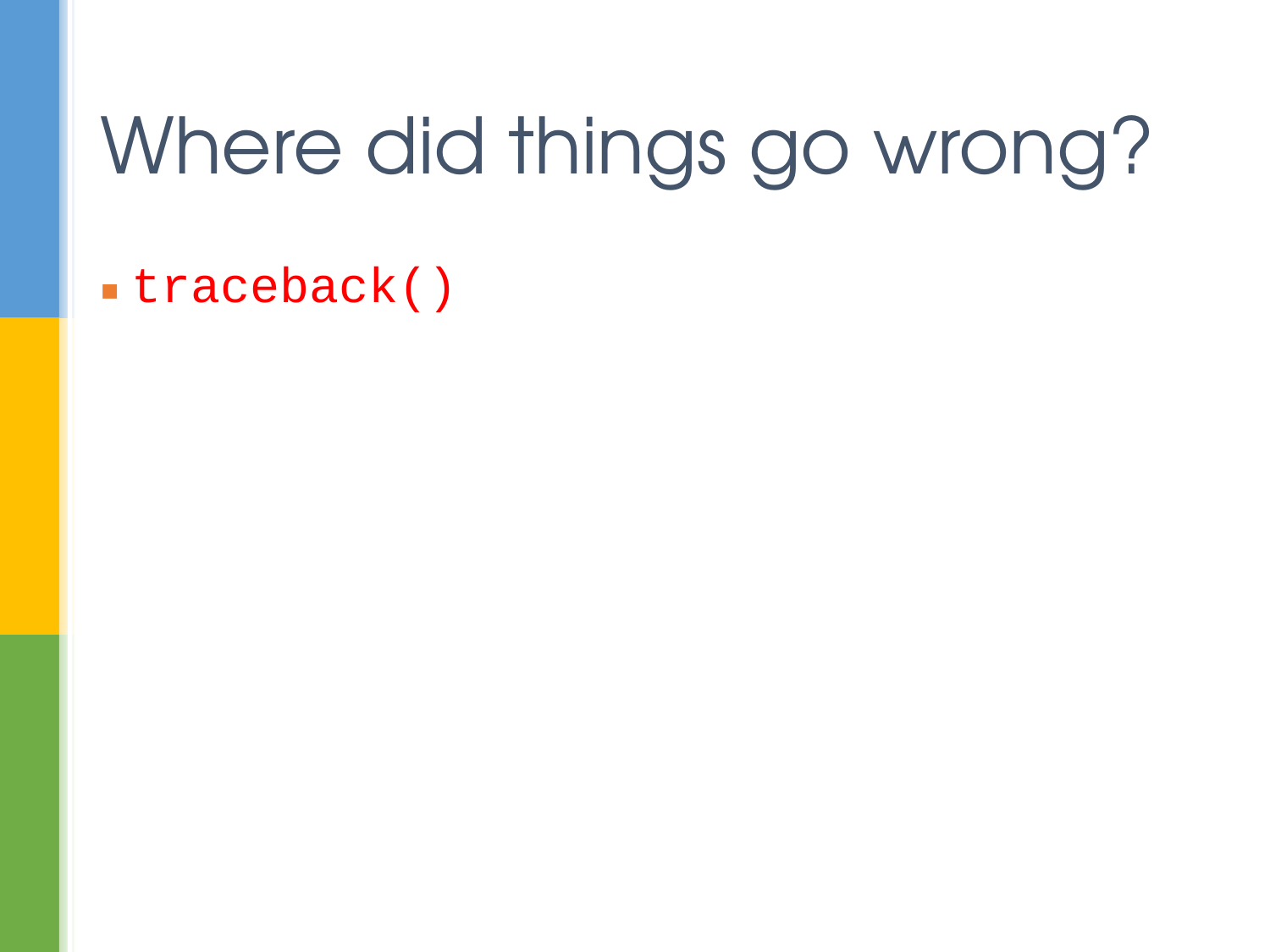

# Where did things go wrong?
traceback()